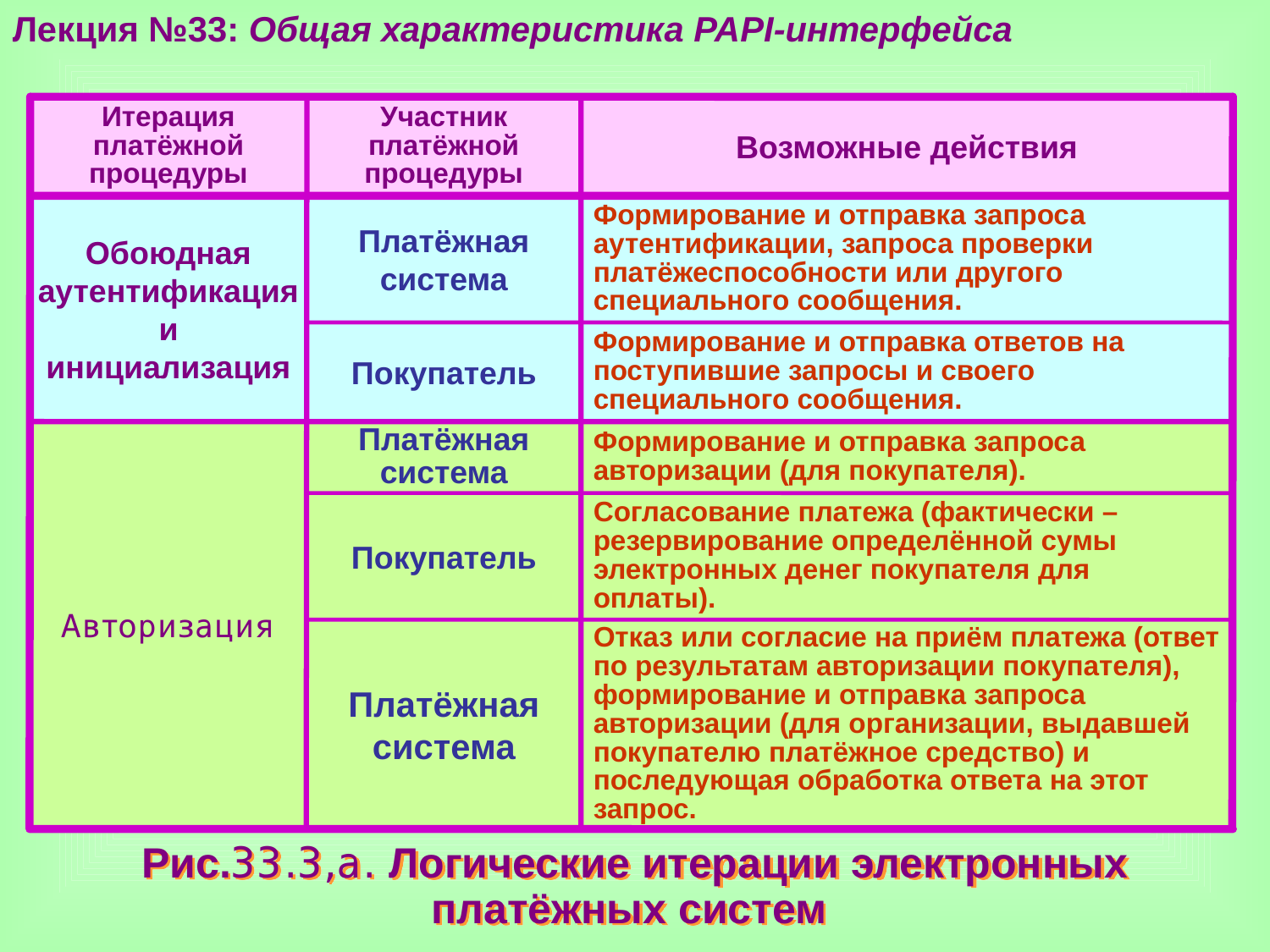

Лекция №33: Общая характеристика PAPI-интерфейса

Итерация платёжной процедуры

Участник платёжной процедуры
Возможные действия

Обоюдная аутентификация
и
инициализация

Платёжная система
Формирование и отправка запроса аутентификации, запроса проверки платёжеспособности или другого специального сообщения.
Покупатель

Формирование и отправка ответов на поступившие запросы и своего специального сообщения.
Авторизация

Платёжная система
Формирование и отправка запроса авторизации (для покупателя).
Покупатель

Согласование платежа (фактически – резервирование определённой сумы электронных денег покупателя для оплаты).
Платёжная система

Отказ или согласие на приём платежа (ответ по результатам авторизации покупателя), формирование и отправка запроса авторизации (для организации, выдавшей покупателю платёжное средство) и последующая обработка ответа на этот запрос.

Рис.33.3,а. Логические итерации электронных
платёжных систем